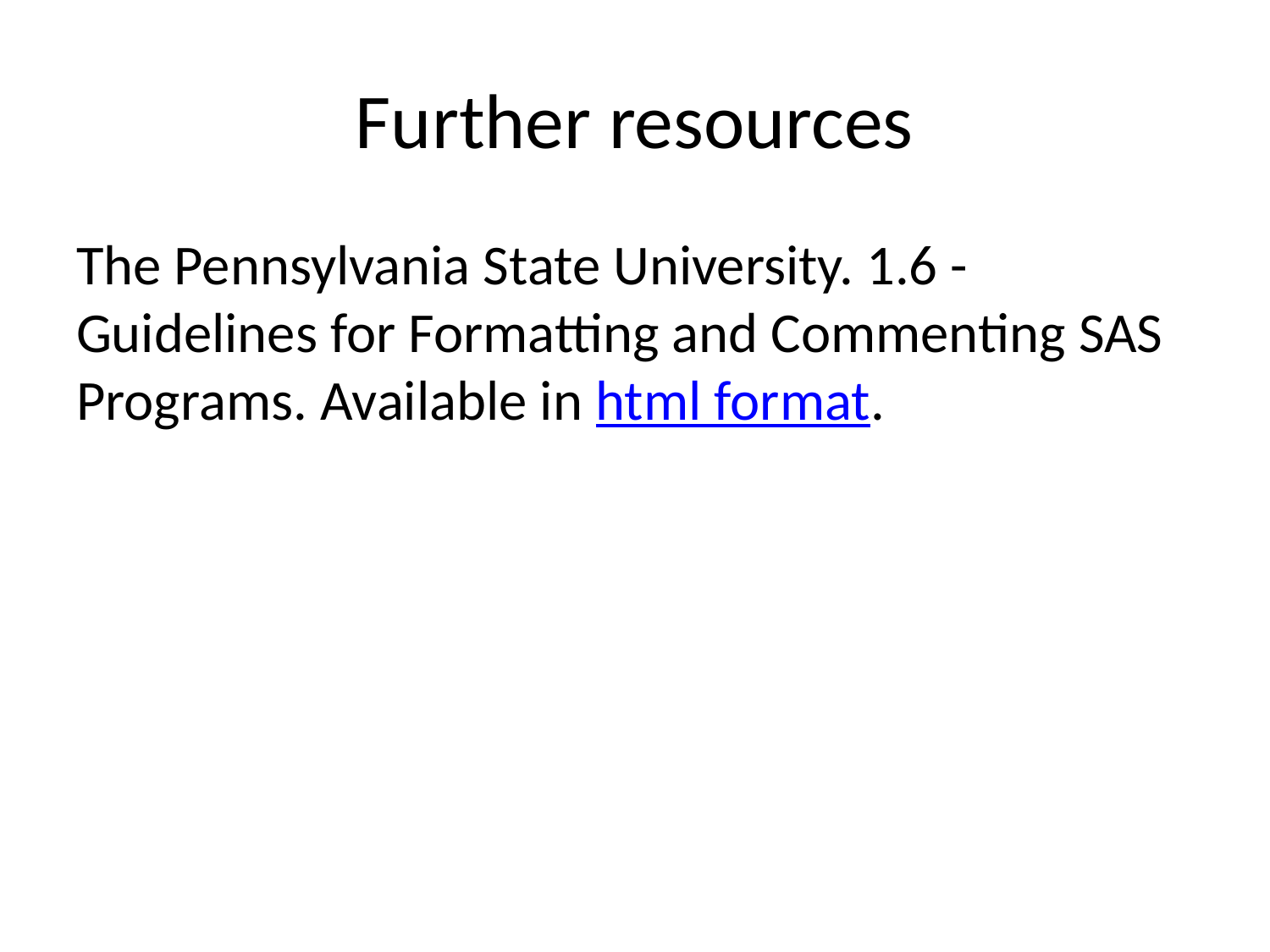

# Further resources
The Pennsylvania State University. 1.6 - Guidelines for Formatting and Commenting SAS Programs. Available in html format.